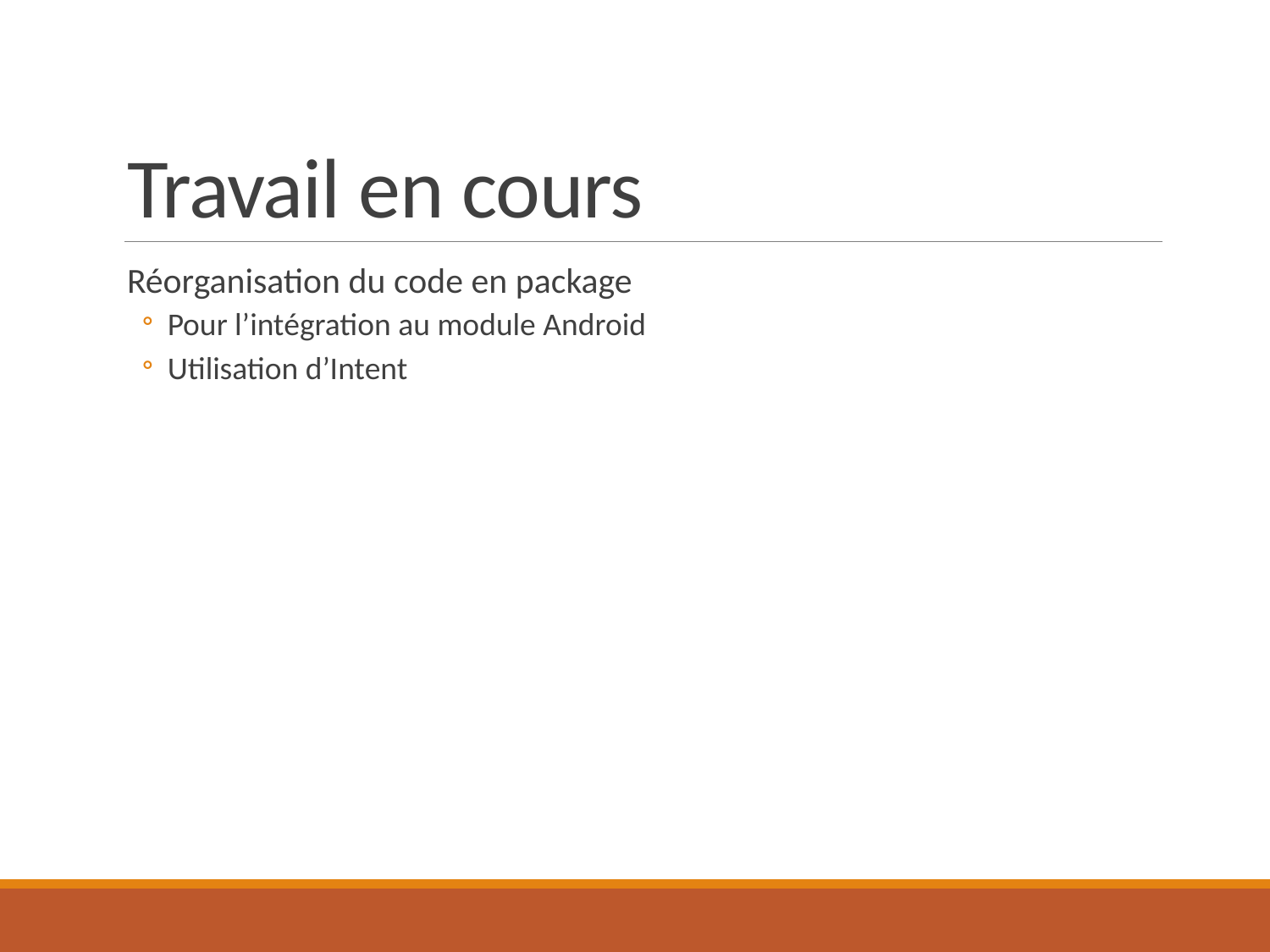

# Travail en cours
Réorganisation du code en package
Pour l’intégration au module Android
Utilisation d’Intent